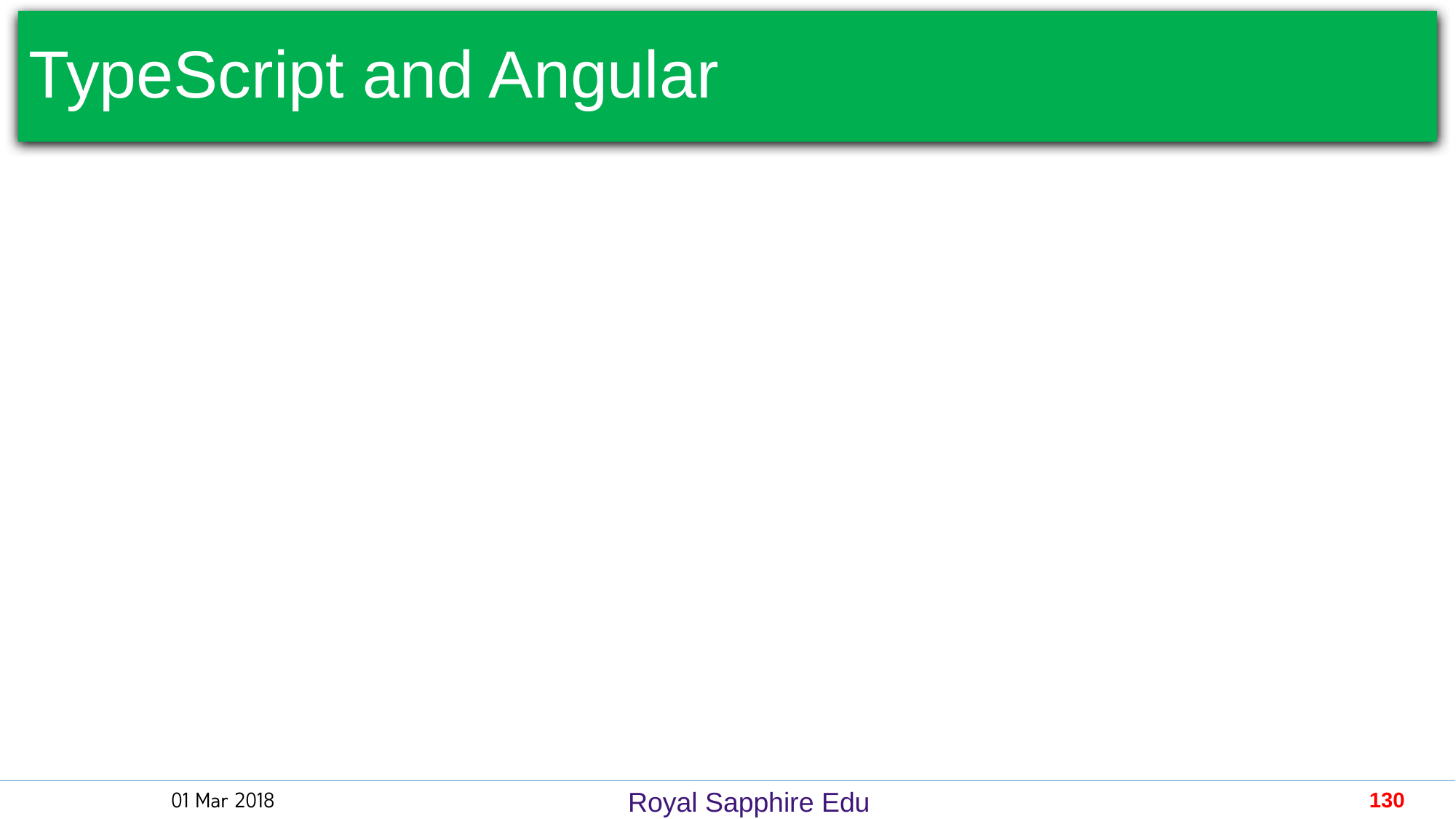

# TypeScript and Angular

01 Mar 2018
130